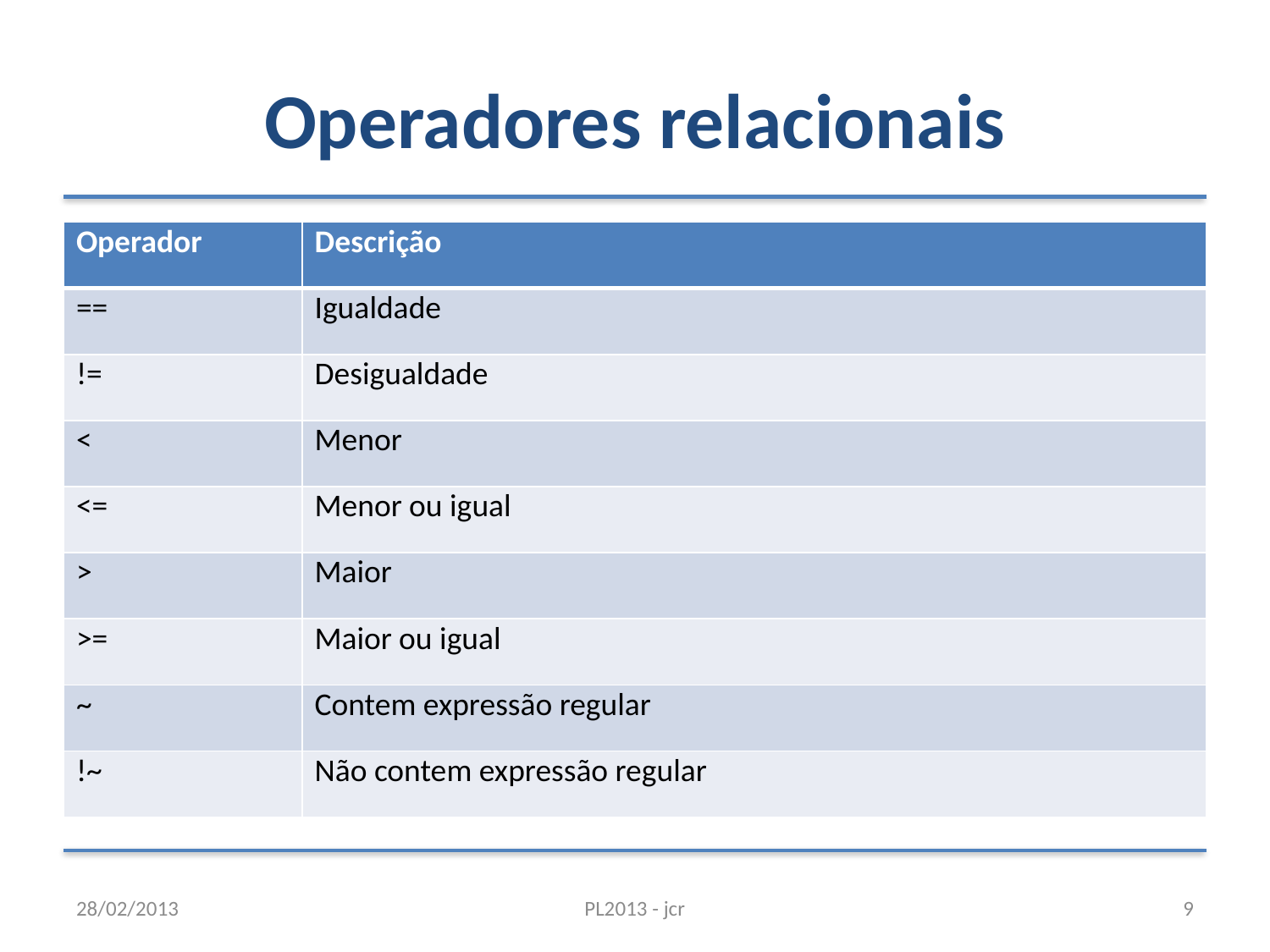

# Operadores relacionais
| Operador | Descrição |
| --- | --- |
| == | Igualdade |
| != | Desigualdade |
| < | Menor |
| <= | Menor ou igual |
| > | Maior |
| >= | Maior ou igual |
| ~ | Contem expressão regular |
| !~ | Não contem expressão regular |
28/02/2013
PL2013 - jcr
9